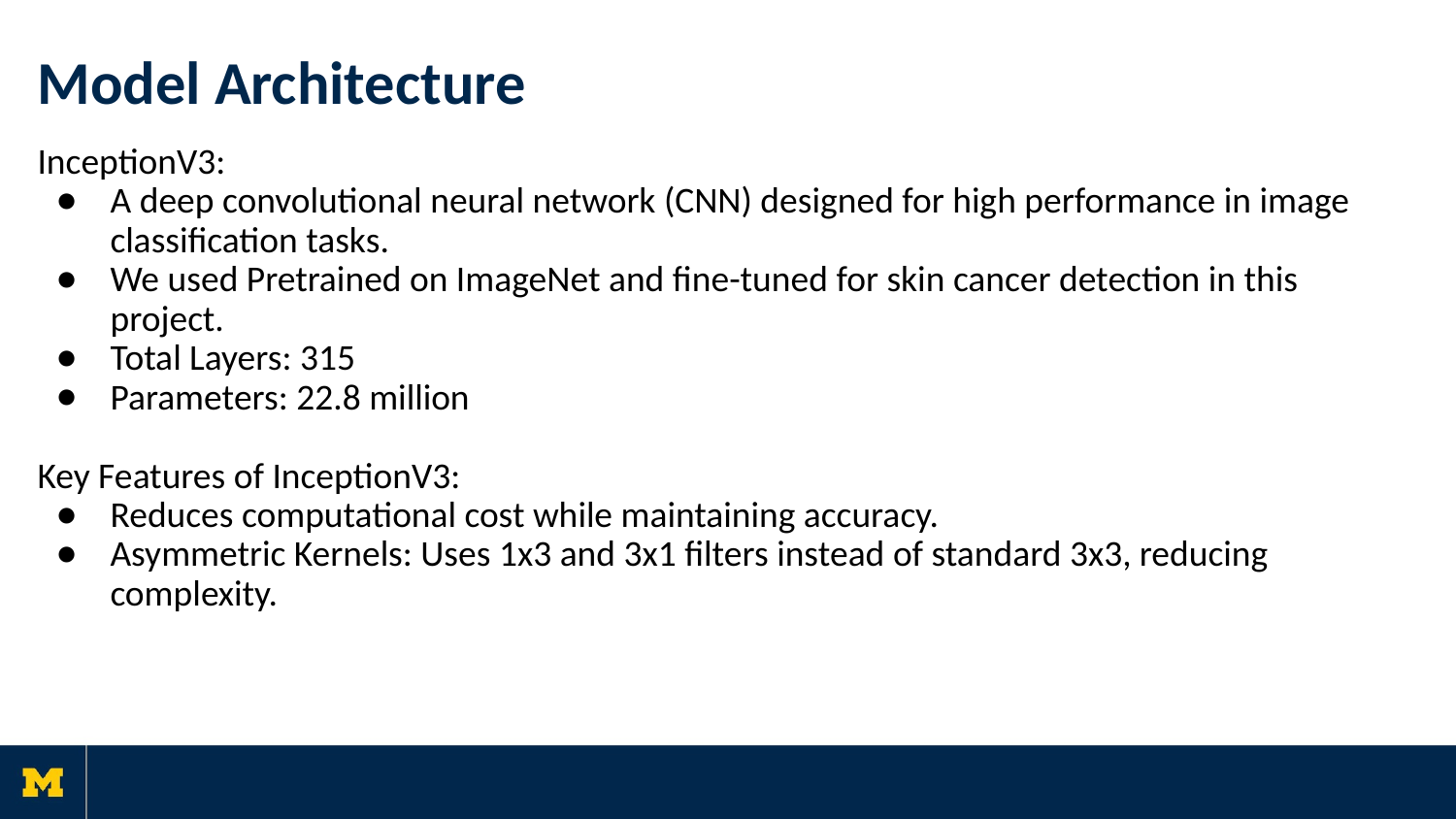

# Model Architecture
InceptionV3:
A deep convolutional neural network (CNN) designed for high performance in image classification tasks.
We used Pretrained on ImageNet and fine-tuned for skin cancer detection in this project.
Total Layers: 315
Parameters: 22.8 million

Key Features of InceptionV3:
Reduces computational cost while maintaining accuracy.
Asymmetric Kernels: Uses 1x3 and 3x1 filters instead of standard 3x3, reducing complexity.